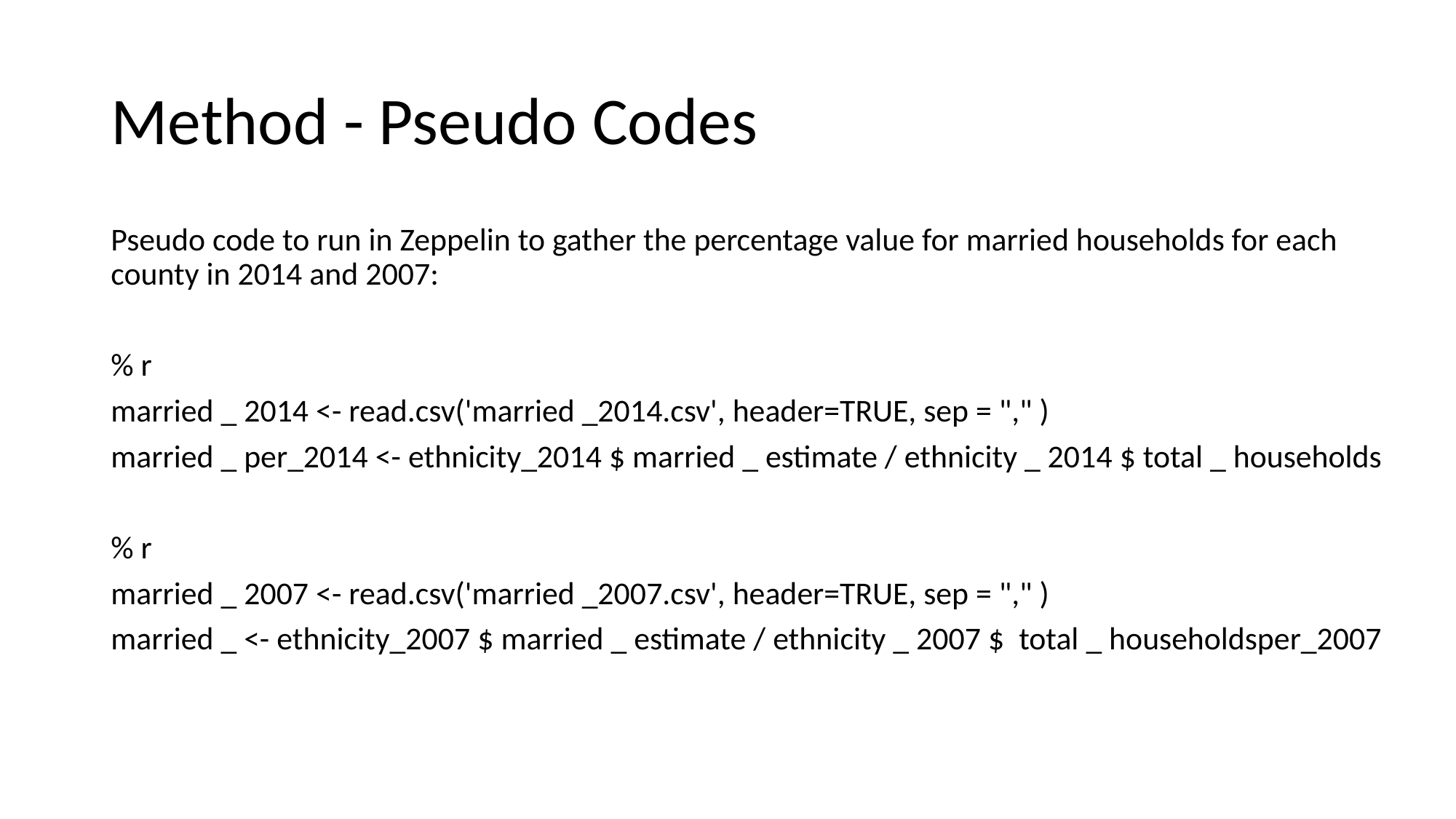

# Method - Pseudo Codes
Pseudo code to run in Zeppelin to gather the percentage value for married households for each county in 2014 and 2007:

% r
married _ 2014 <- read.csv('married _2014.csv', header=TRUE, sep = "," )
married _ per_2014 <- ethnicity_2014 $ married _ estimate / ethnicity _ 2014 $ total _ households

% r
married _ 2007 <- read.csv('married _2007.csv', header=TRUE, sep = "," )
married _ <- ethnicity_2007 $ married _ estimate / ethnicity _ 2007 $  total _ householdsper_2007